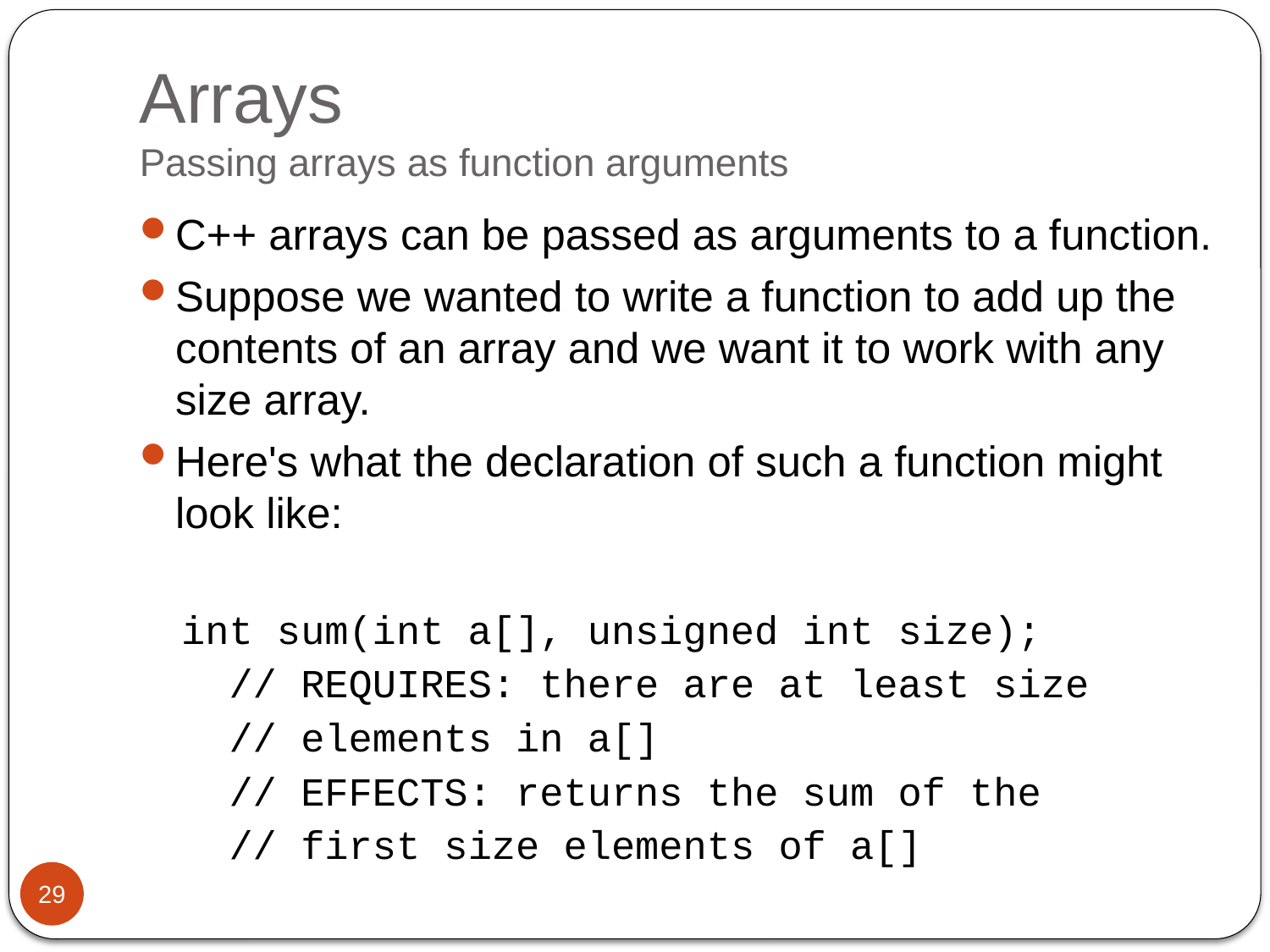

# Arrays Passing arrays as function arguments
C++ arrays can be passed as arguments to a function.
Suppose we wanted to write a function to add up the contents of an array and we want it to work with any size array.
Here's what the declaration of such a function might look like:

int sum(int a[], unsigned int size);
  // REQUIRES: there are at least size
  // elements in a[]
  // EFFECTS: returns the sum of the
  // first size elements of a[]
29